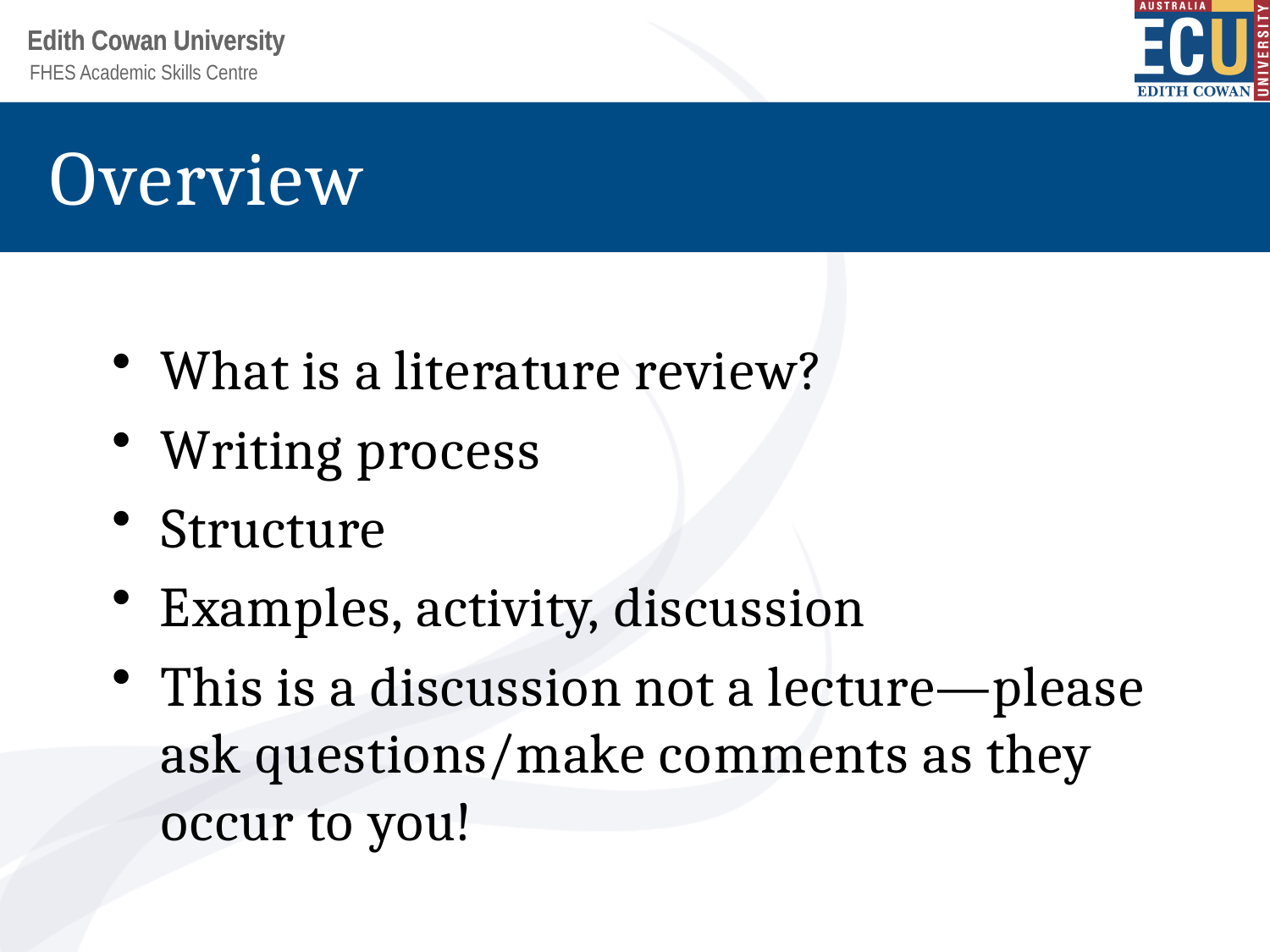

# Overview
What is a literature review?
Writing process
Structure
Examples, activity, discussion
This is a discussion not a lecture—please ask questions/make comments as they occur to you!